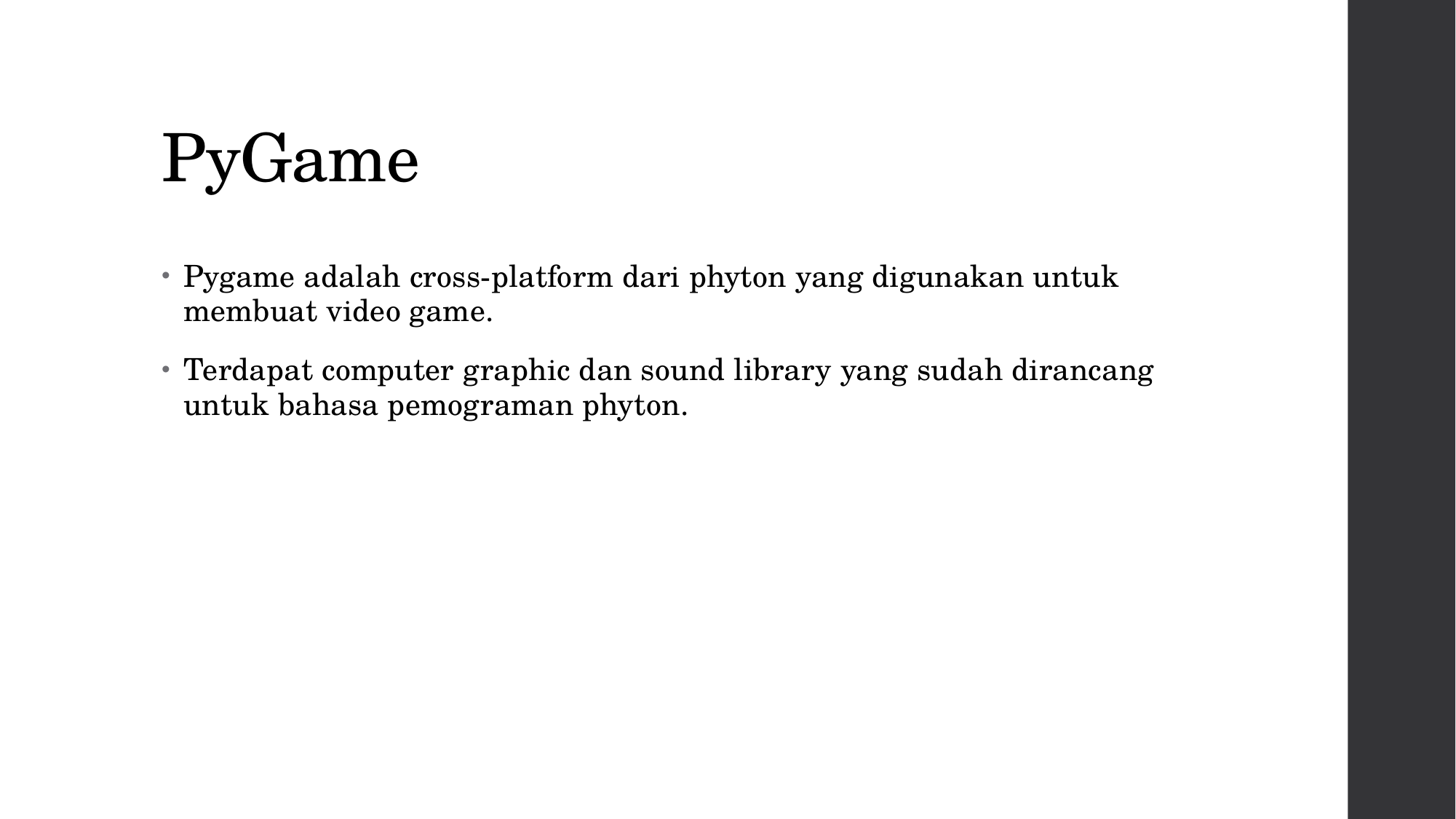

# PyGame
Pygame adalah cross-platform dari phyton yang digunakan untuk membuat video game.
Terdapat computer graphic dan sound library yang sudah dirancang untuk bahasa pemograman phyton.